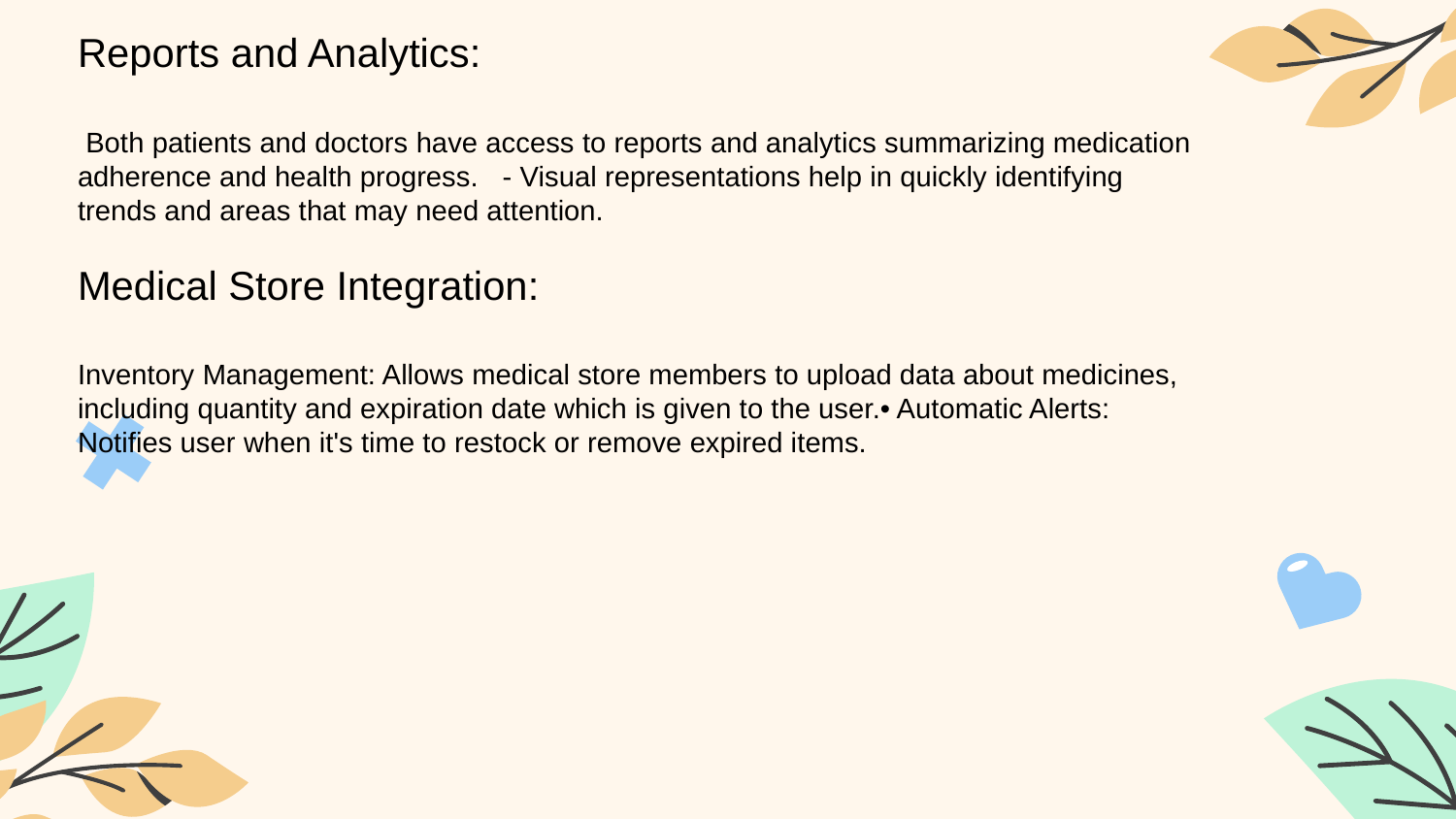

Reports and Analytics:

 Both patients and doctors have access to reports and analytics summarizing medication adherence and health progress.   - Visual representations help in quickly identifying trends and areas that may need attention.

Medical Store Integration:

Inventory Management: Allows medical store members to upload data about medicines, including quantity and expiration date which is given to the user.• Automatic Alerts: Notifies user when it's time to restock or remove expired items.